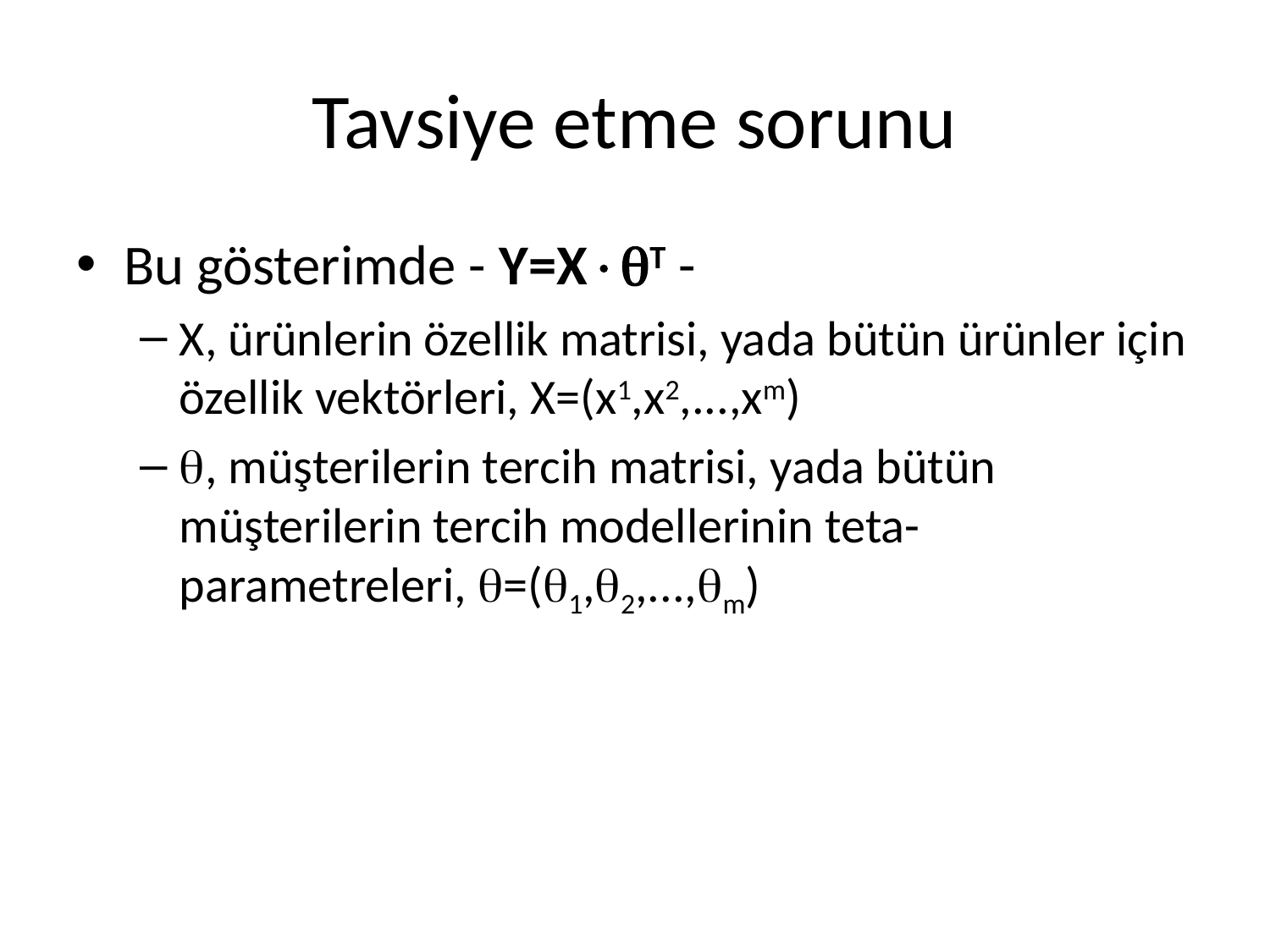

# Tavsiye etme sorunu
Bu gösterimde - Y=X⋅θT -
X, ürünlerin özellik matrisi, yada bütün ürünler için özellik vektörleri, X=(x1,x2,...,xm)
θ, müşterilerin tercih matrisi, yada bütün müşterilerin tercih modellerinin teta-parametreleri, θ=(θ1,θ2,...,θm)